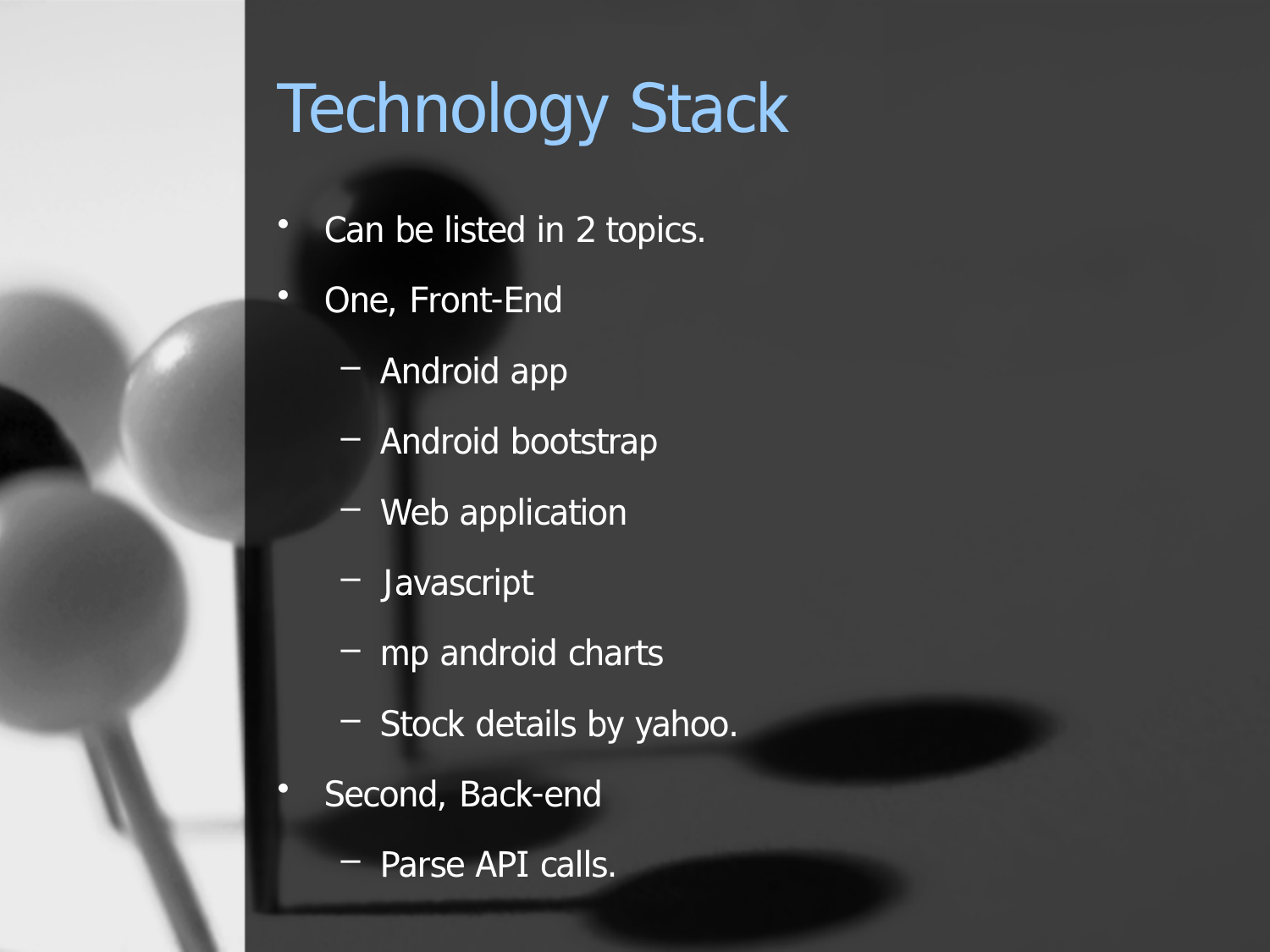

# Technology Stack
Can be listed in 2 topics.
One, Front-End
Android app
Android bootstrap
Web application
Javascript
mp android charts
Stock details by yahoo.
Second, Back-end
Parse API calls.